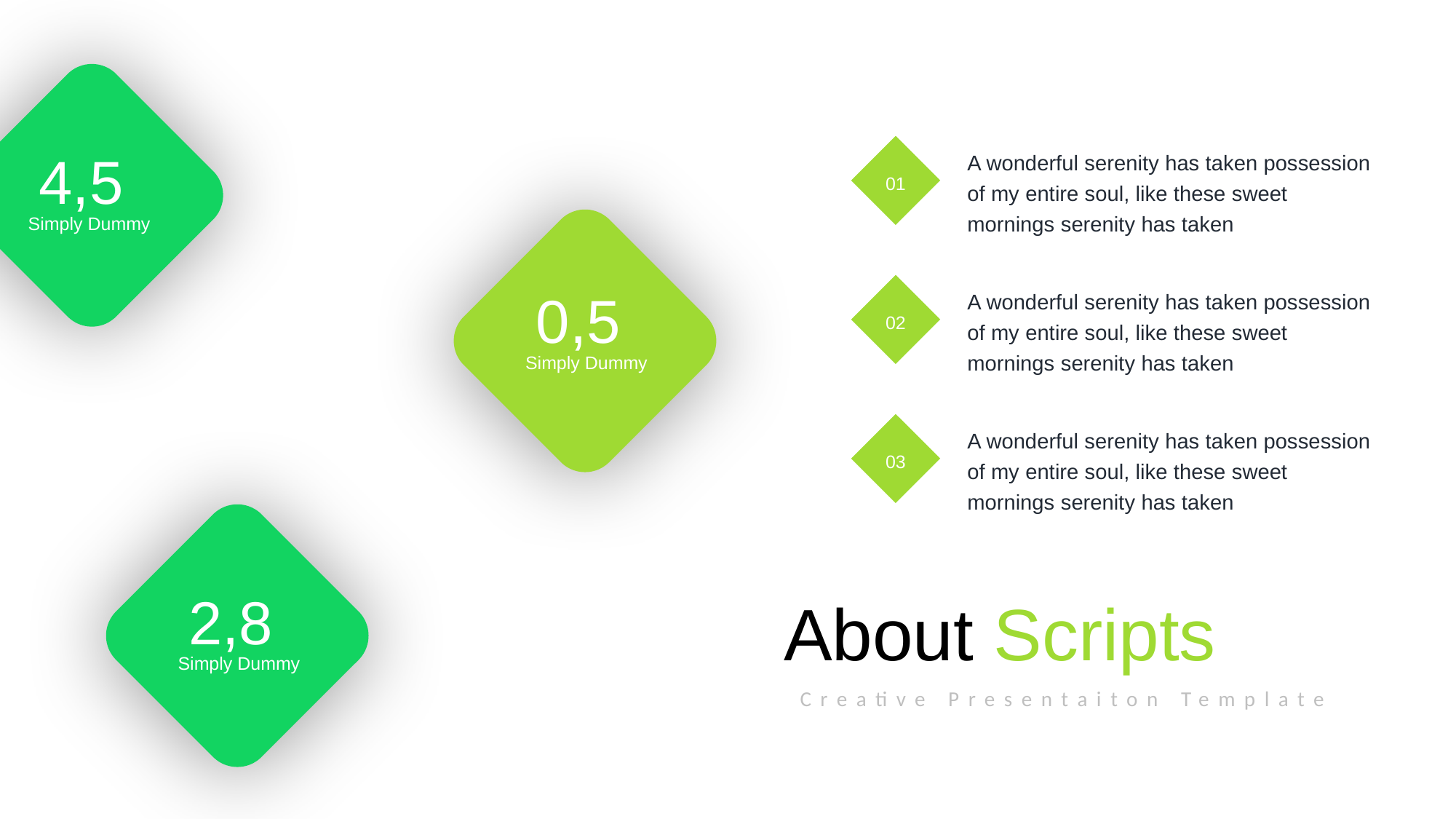

01
4,5
A wonderful serenity has taken possession of my entire soul, like these sweet mornings serenity has taken
Simply Dummy

02
0,5
A wonderful serenity has taken possession of my entire soul, like these sweet mornings serenity has taken
Simply Dummy

03
A wonderful serenity has taken possession of my entire soul, like these sweet mornings serenity has taken

2,8
About Scripts
Simply Dummy
Creative Presentaiton Template